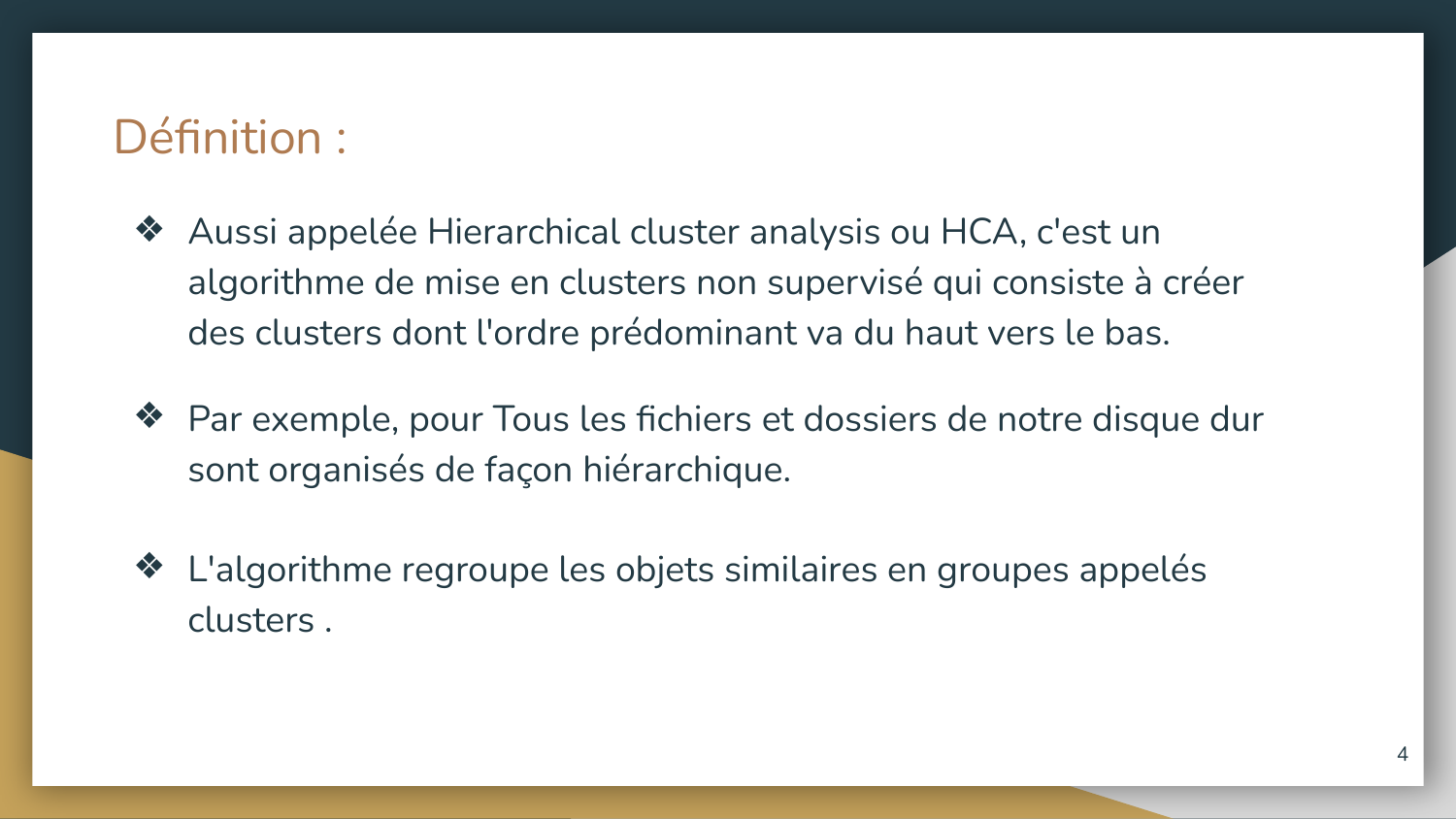

# Définition :
Aussi appelée Hierarchical cluster analysis ou HCA, c'est un algorithme de mise en clusters non supervisé qui consiste à créer des clusters dont l'ordre prédominant va du haut vers le bas.

Par exemple, pour Tous les fichiers et dossiers de notre disque dur sont organisés de façon hiérarchique.

L'algorithme regroupe les objets similaires en groupes appelés  clusters .

4